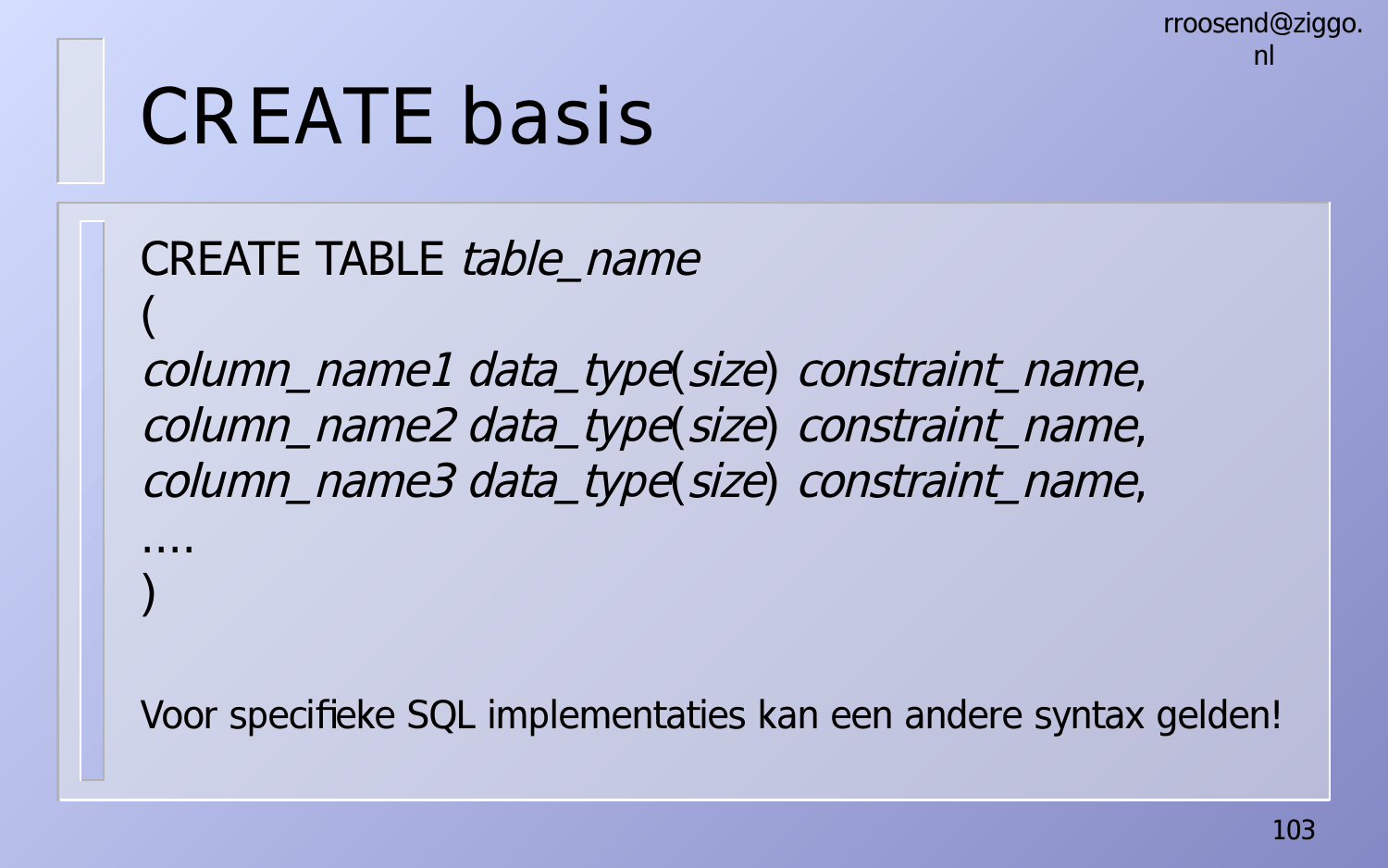

rroosend@ziggo.nl
# CREATE basis
CREATE TABLE table_name
(
column_name1 data_type(size) constraint_name,
column_name2 data_type(size) constraint_name,
column_name3 data_type(size) constraint_name,
....
)

Voor specifieke SQL implementaties kan een andere syntax gelden!

103